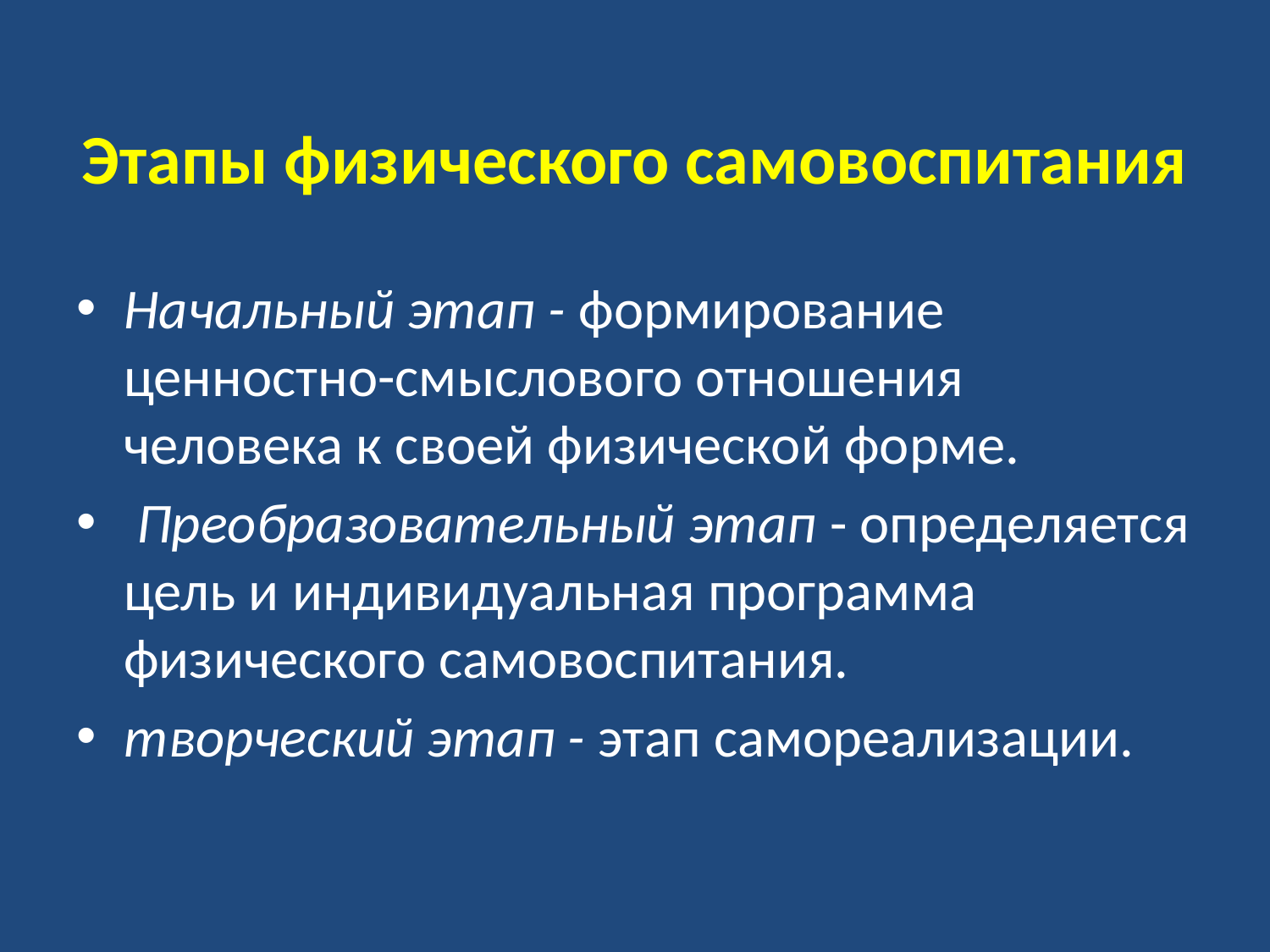

# Этапы физического самовоспитания
Начальный этап - формирование ценностно-смыслового отношения человека к своей физической форме.
 Преобразовательный этап - определяется цель и индивидуальная программа физического самовоспитания.
творческий этап - этап самореализации.